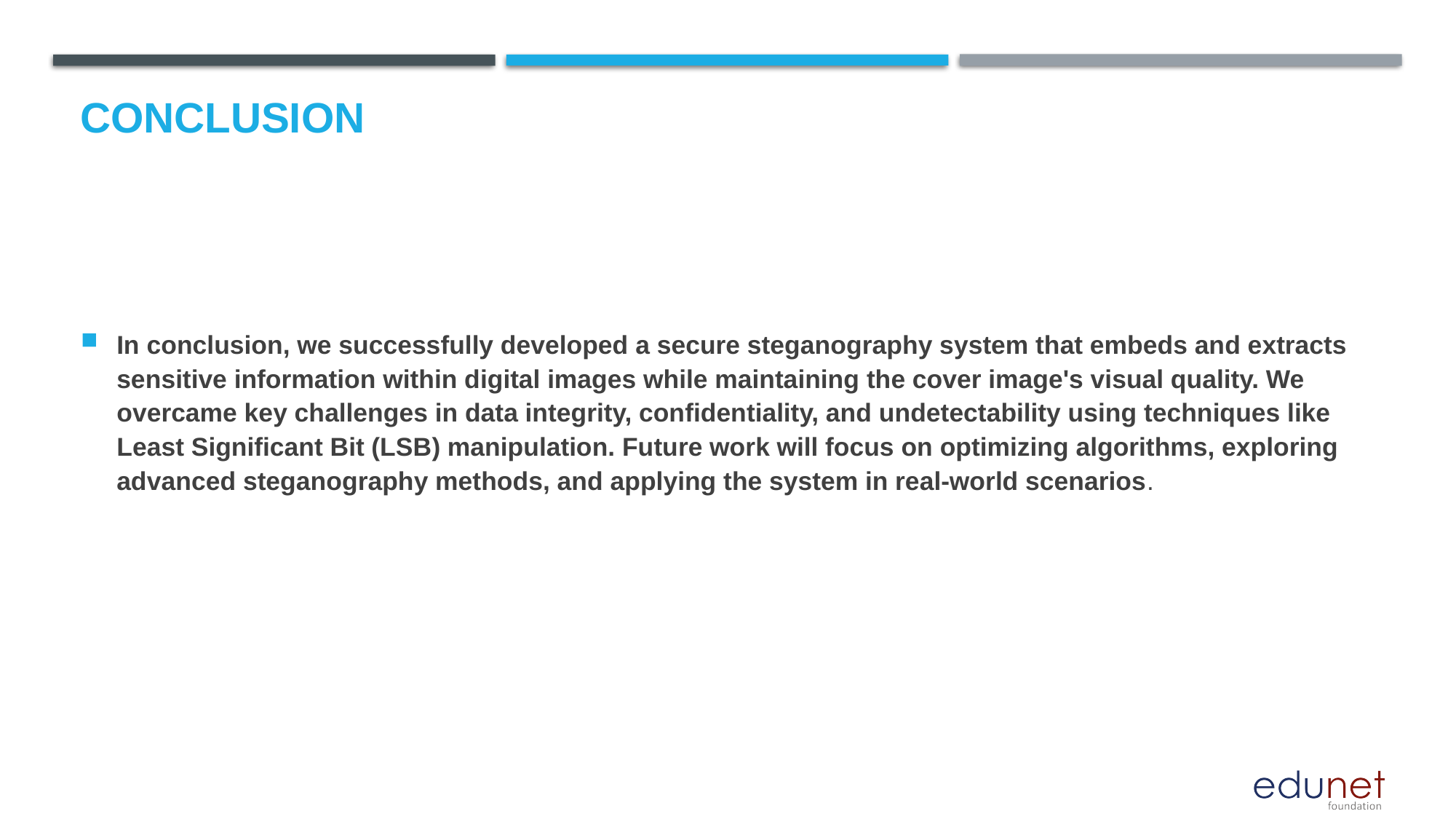

# Conclusion
In conclusion, we successfully developed a secure steganography system that embeds and extracts sensitive information within digital images while maintaining the cover image's visual quality. We overcame key challenges in data integrity, confidentiality, and undetectability using techniques like Least Significant Bit (LSB) manipulation. Future work will focus on optimizing algorithms, exploring advanced steganography methods, and applying the system in real-world scenarios.